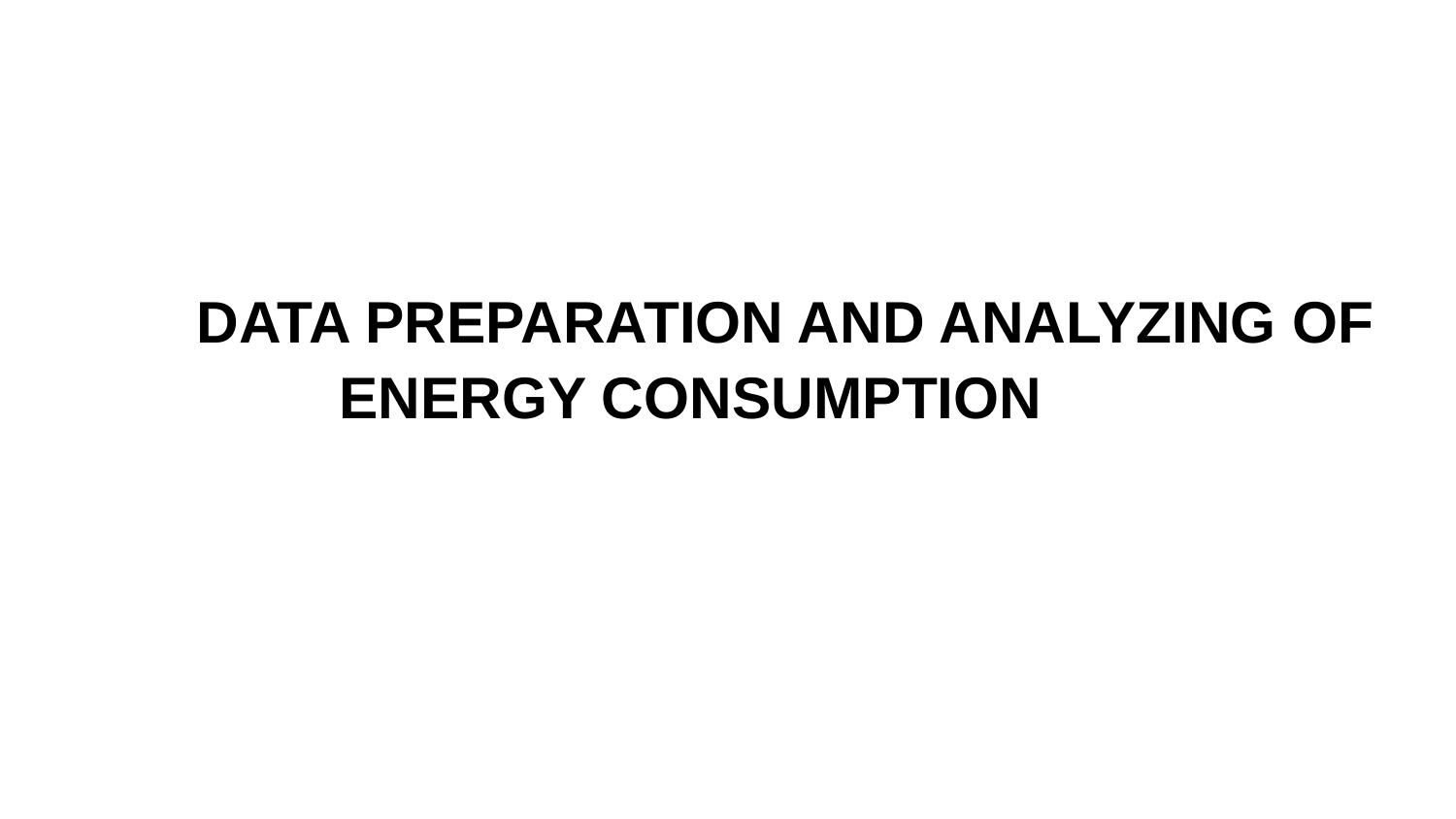

# DATA PREPARATION AND ANALYZING OF ENERGY CONSUMPTION